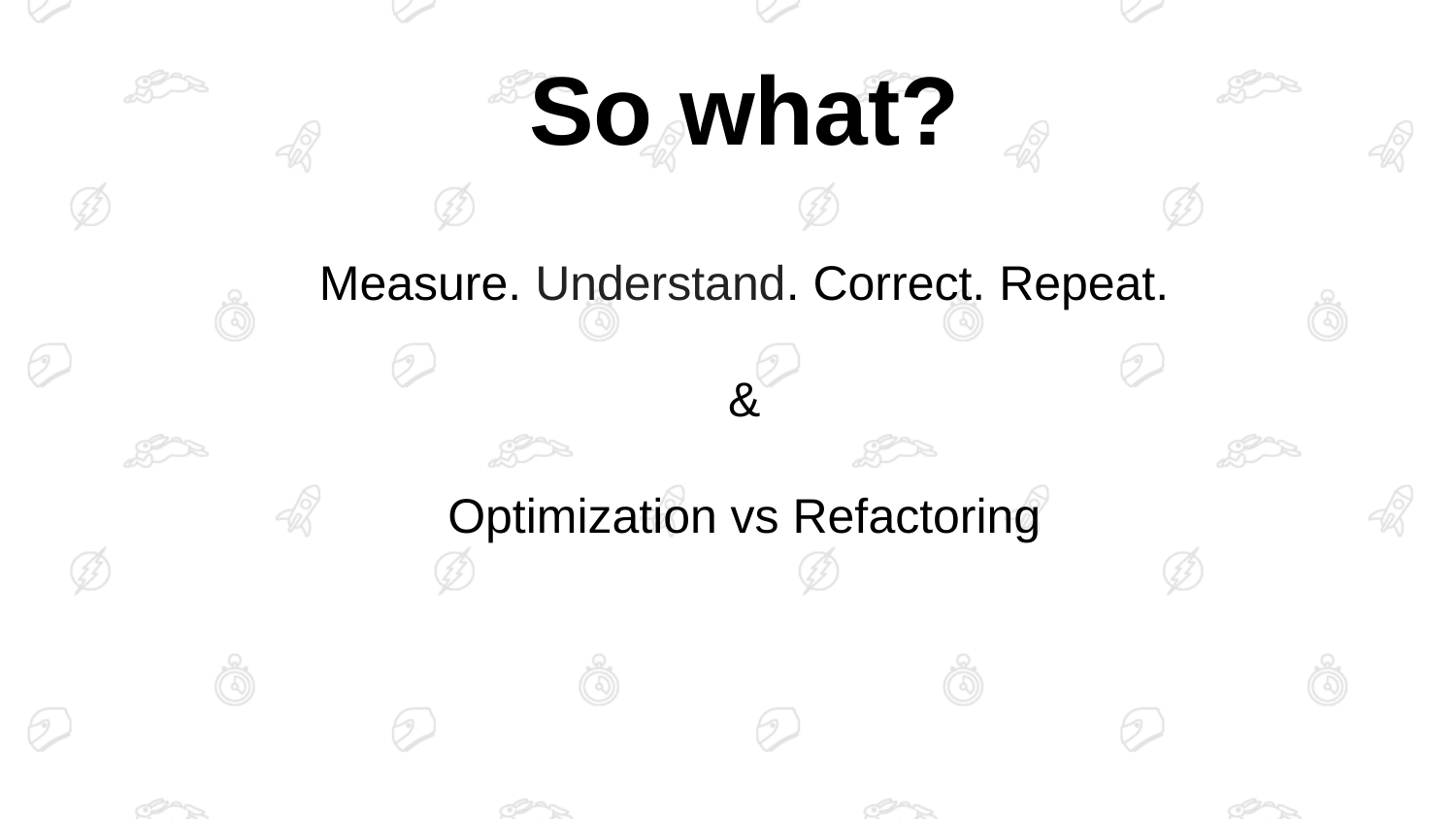

So what?
Measure. Understand. Correct. Repeat.

&

Optimization vs Refactoring